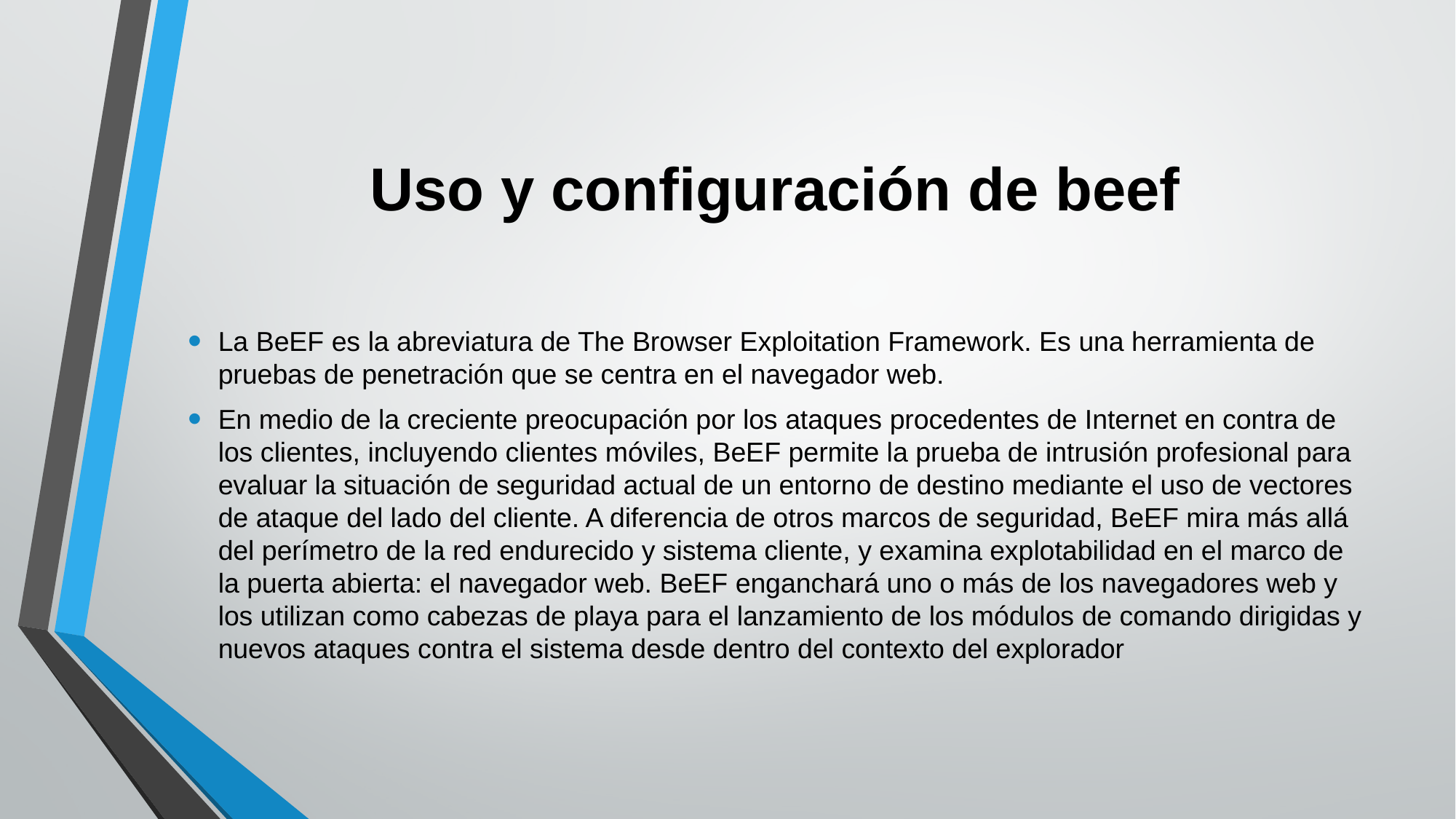

# Uso y configuración de beef
La BeEF es la abreviatura de The Browser Exploitation Framework. Es una herramienta de pruebas de penetración que se centra en el navegador web.
En medio de la creciente preocupación por los ataques procedentes de Internet en contra de los clientes, incluyendo clientes móviles, BeEF permite la prueba de intrusión profesional para evaluar la situación de seguridad actual de un entorno de destino mediante el uso de vectores de ataque del lado del cliente. A diferencia de otros marcos de seguridad, BeEF mira más allá del perímetro de la red endurecido y sistema cliente, y examina explotabilidad en el marco de la puerta abierta: el navegador web. BeEF enganchará uno o más de los navegadores web y los utilizan como cabezas de playa para el lanzamiento de los módulos de comando dirigidas y nuevos ataques contra el sistema desde dentro del contexto del explorador